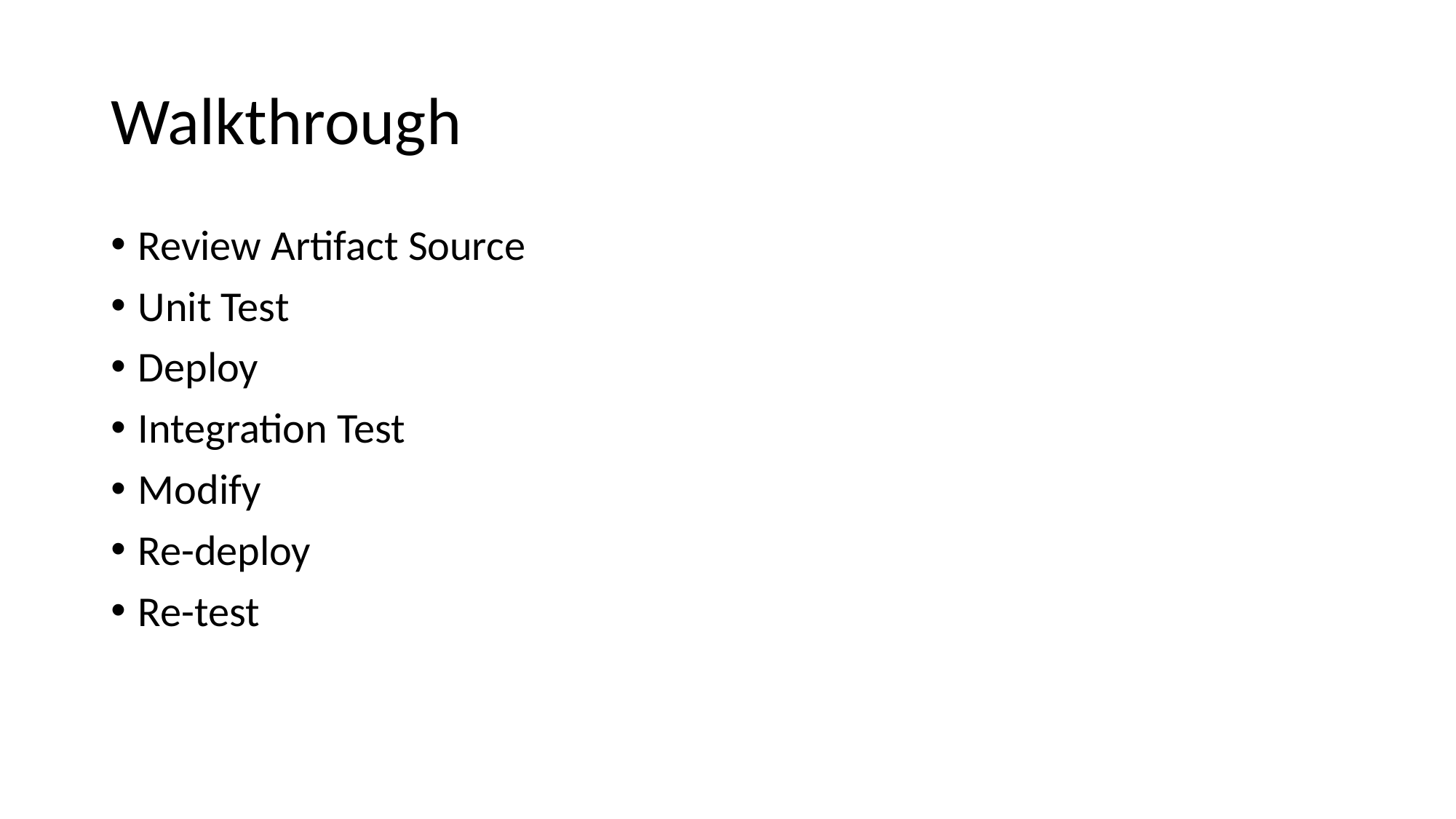

# Walkthrough
Review Artifact Source
Unit Test
Deploy
Integration Test
Modify
Re-deploy
Re-test